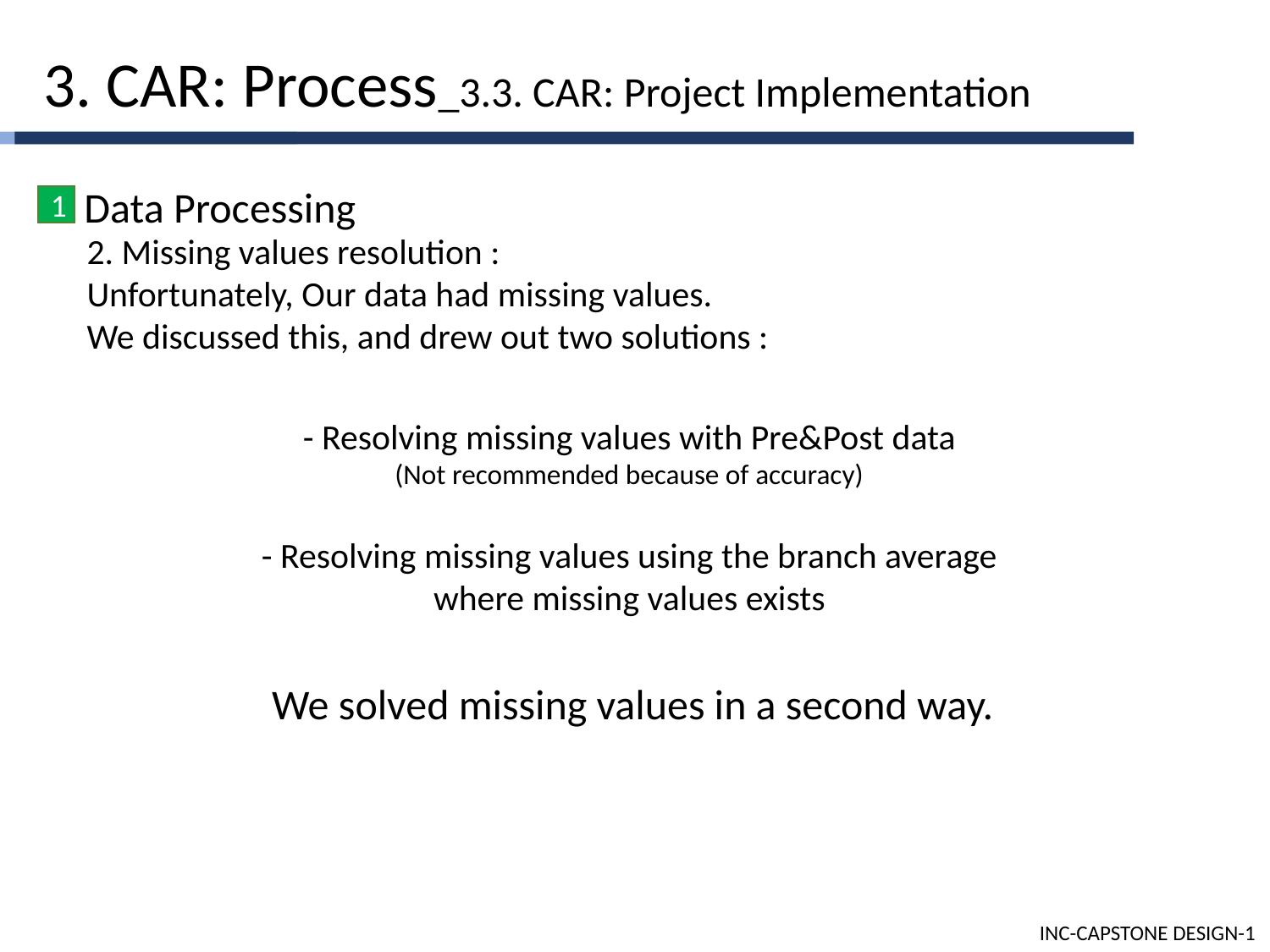

3. CAR: Process_3.3. CAR: Project Implementation

    Data Processing
1
2. Missing values resolution :
Unfortunately, Our data had missing values.
We discussed this, and drew out two solutions :
- Resolving missing values with Pre&Post data
(Not recommended because of accuracy)

- Resolving missing values using the branch average
where missing values exists

We solved missing values in a second way.